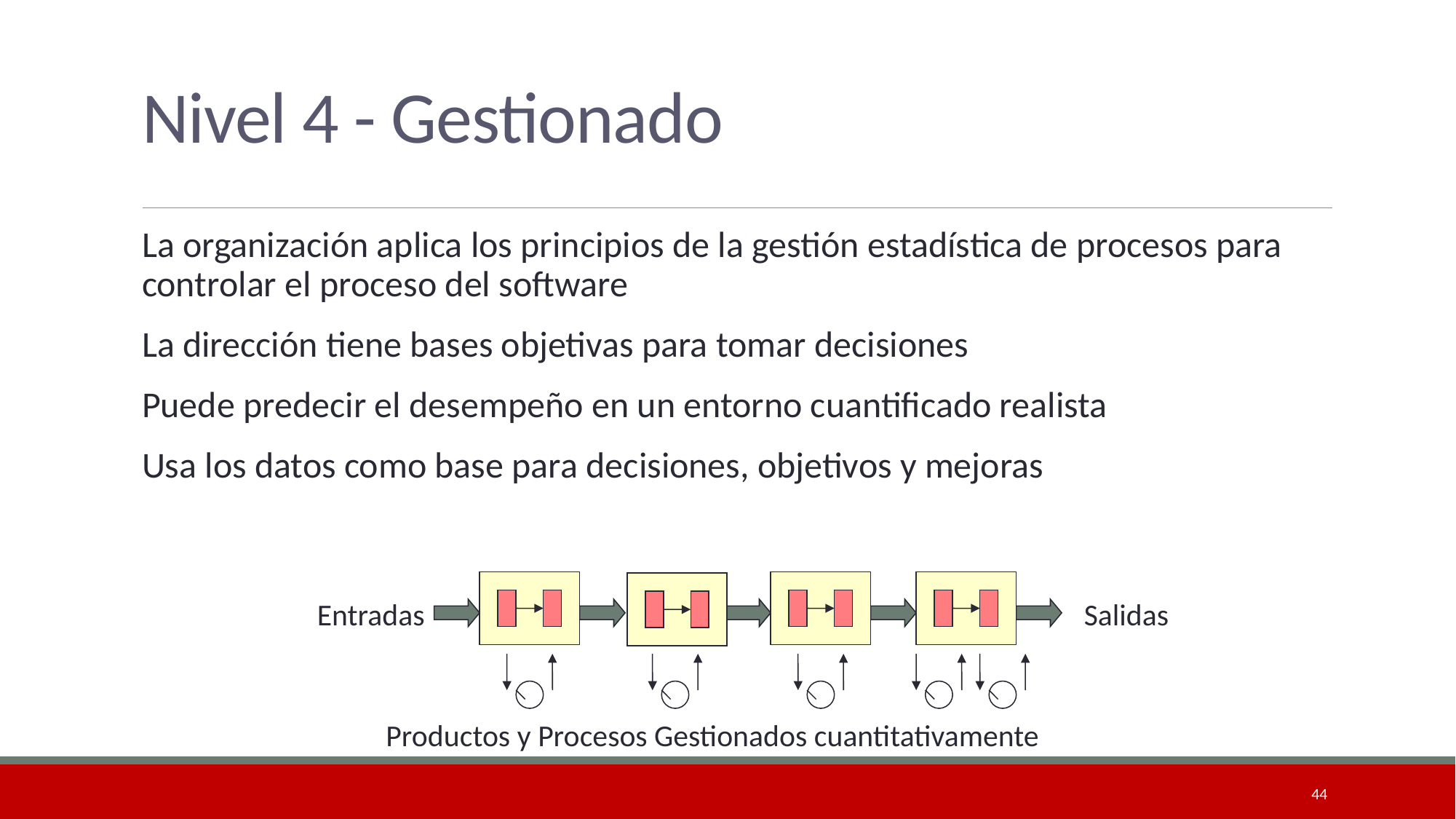

# Nivel 4 - Gestionado
La organización aplica los principios de la gestión estadística de procesos para controlar el proceso del software
La dirección tiene bases objetivas para tomar decisiones
Puede predecir el desempeño en un entorno cuantificado realista
Usa los datos como base para decisiones, objetivos y mejoras

Entradas
Salidas

Productos y Procesos Gestionados cuantitativamente
44